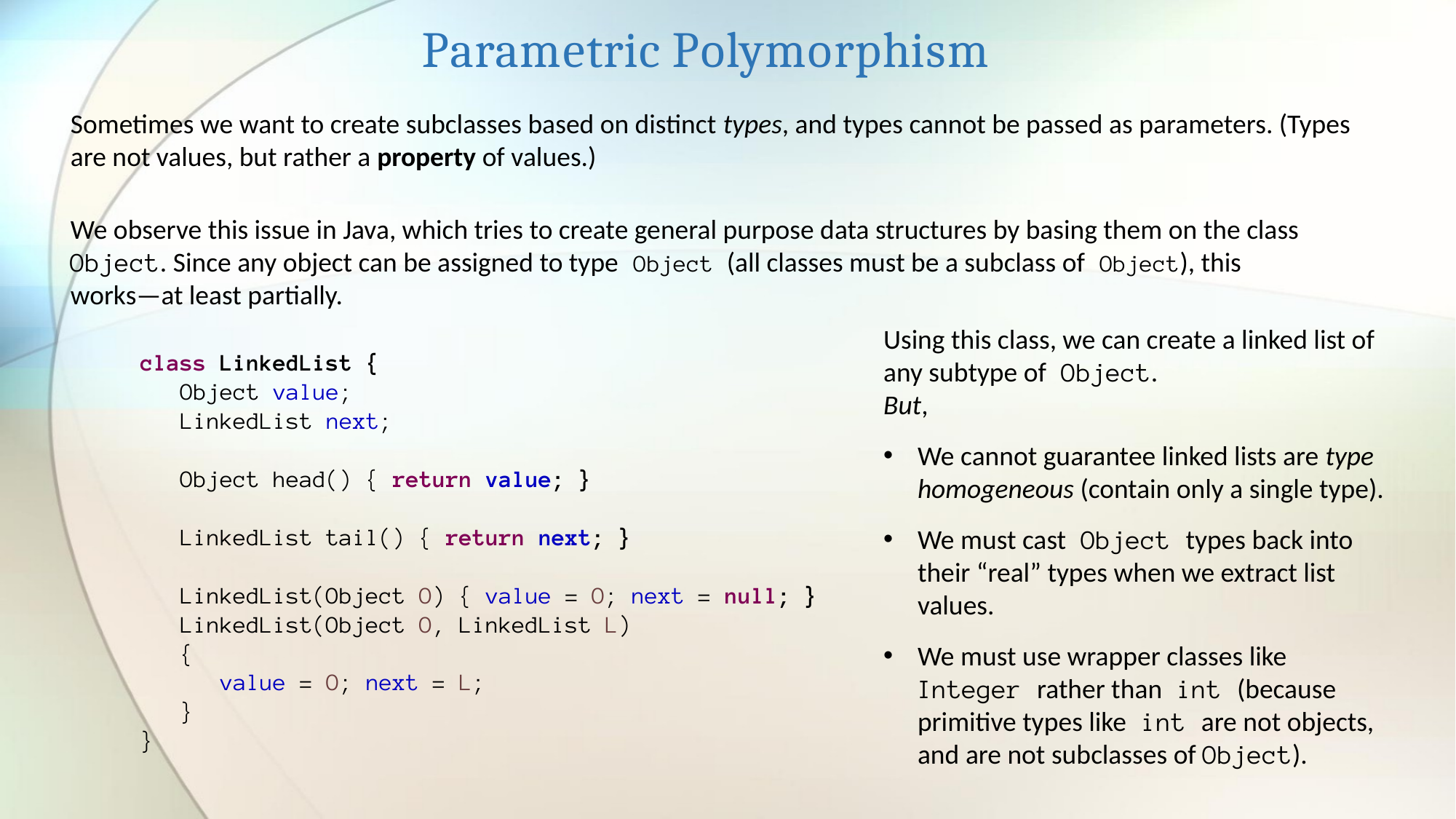

Parametric Polymorphism
Sometimes we want to create subclasses based on distinct types, and types cannot be passed as parameters. (Types are not values, but rather a property of values.)
We observe this issue in Java, which tries to create general purpose data structures by basing them on the class Object. Since any object can be assigned to type Object (all classes must be a subclass of Object), this works—at least partially.
Using this class, we can create a linked list of any subtype of Object.
But,
We cannot guarantee linked lists are type homogeneous (contain only a single type).
We must cast Object types back into their “real” types when we extract list values.
We must use wrapper classes like Integer rather than int (because primitive types like int are not objects, and are not subclasses of Object).
class LinkedList {
   Object value;
   LinkedList next;

   Object head() { return value; }

   LinkedList tail() { return next; }

   LinkedList(Object O) { value = O; next = null; }
   LinkedList(Object O, LinkedList L)
   {
      value = O; next = L;
   }
}